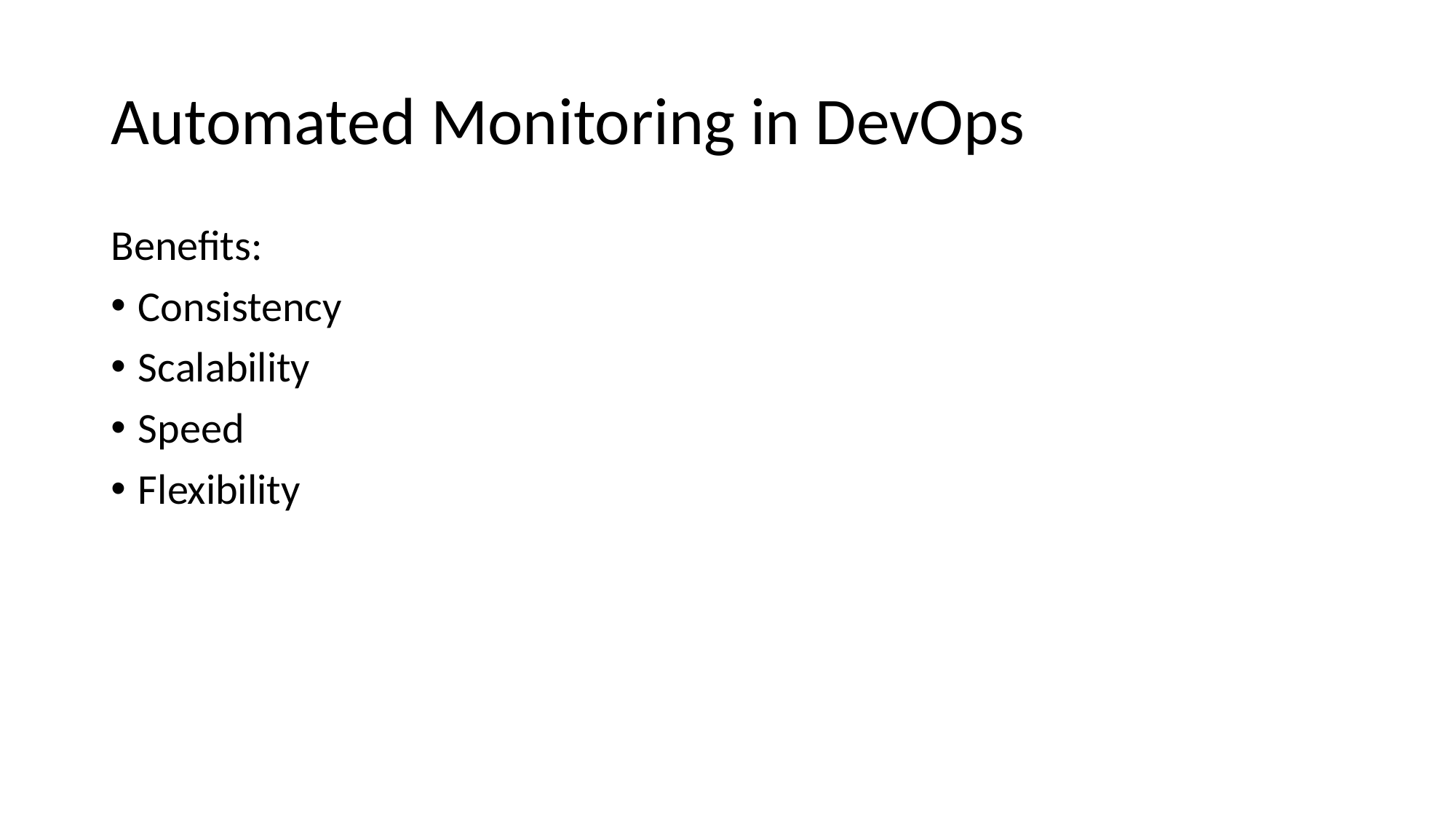

# Automated Monitoring in DevOps
Benefits:
Consistency
Scalability
Speed
Flexibility